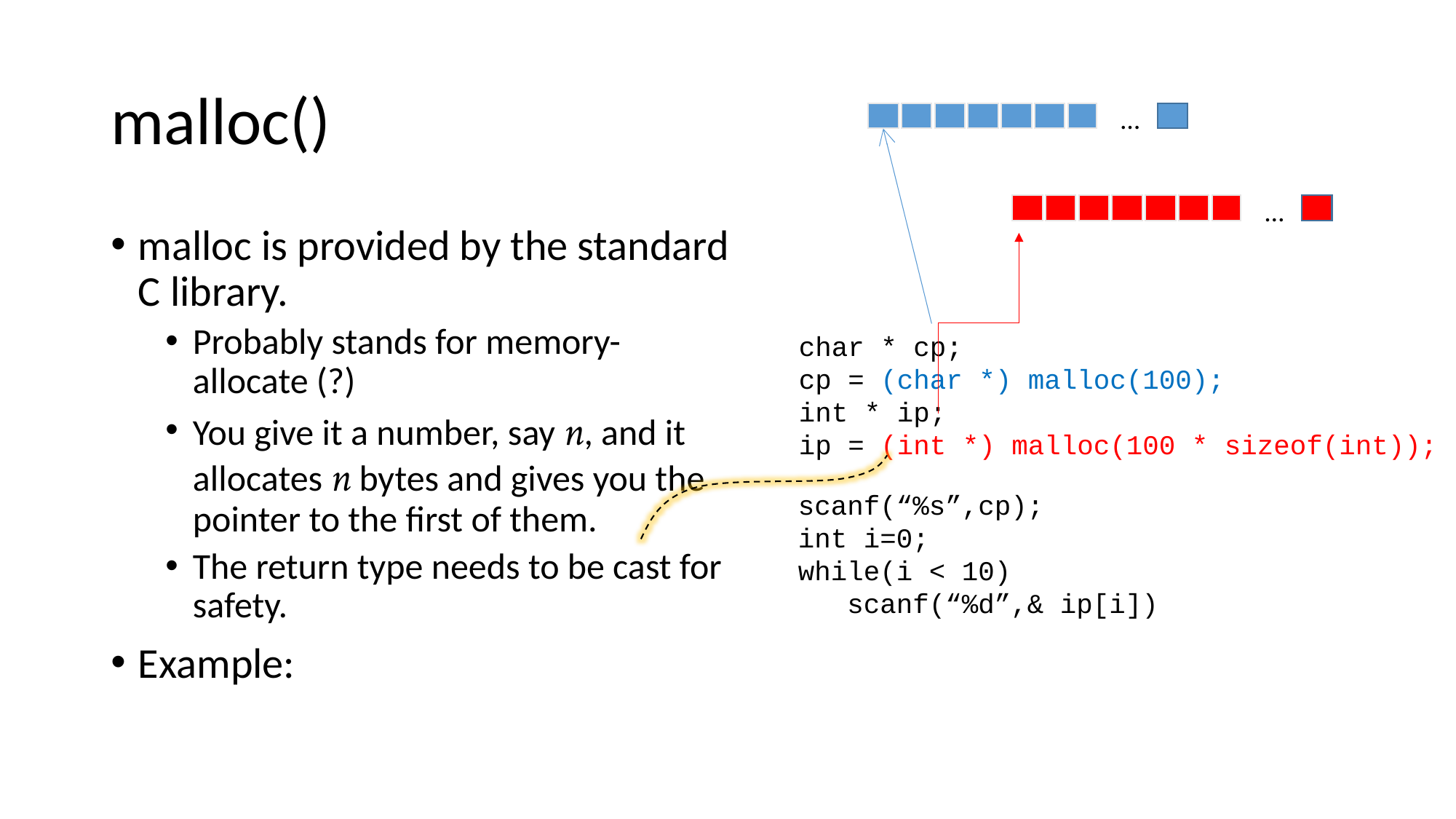

# malloc()
…

…

malloc is provided by the standard C library.
Probably stands for memory-allocate (?)
You give it a number, say n, and it allocates n bytes and gives you the pointer to the first of them.
The return type needs to be cast for safety.
Example:
char * cp;
cp = (char *) malloc(100);
int * ip;
ip = (int *) malloc(100 * sizeof(int));

scanf(“%s”,cp);
int i=0;
while(i < 10)
   scanf(“%d”,& ip[i])